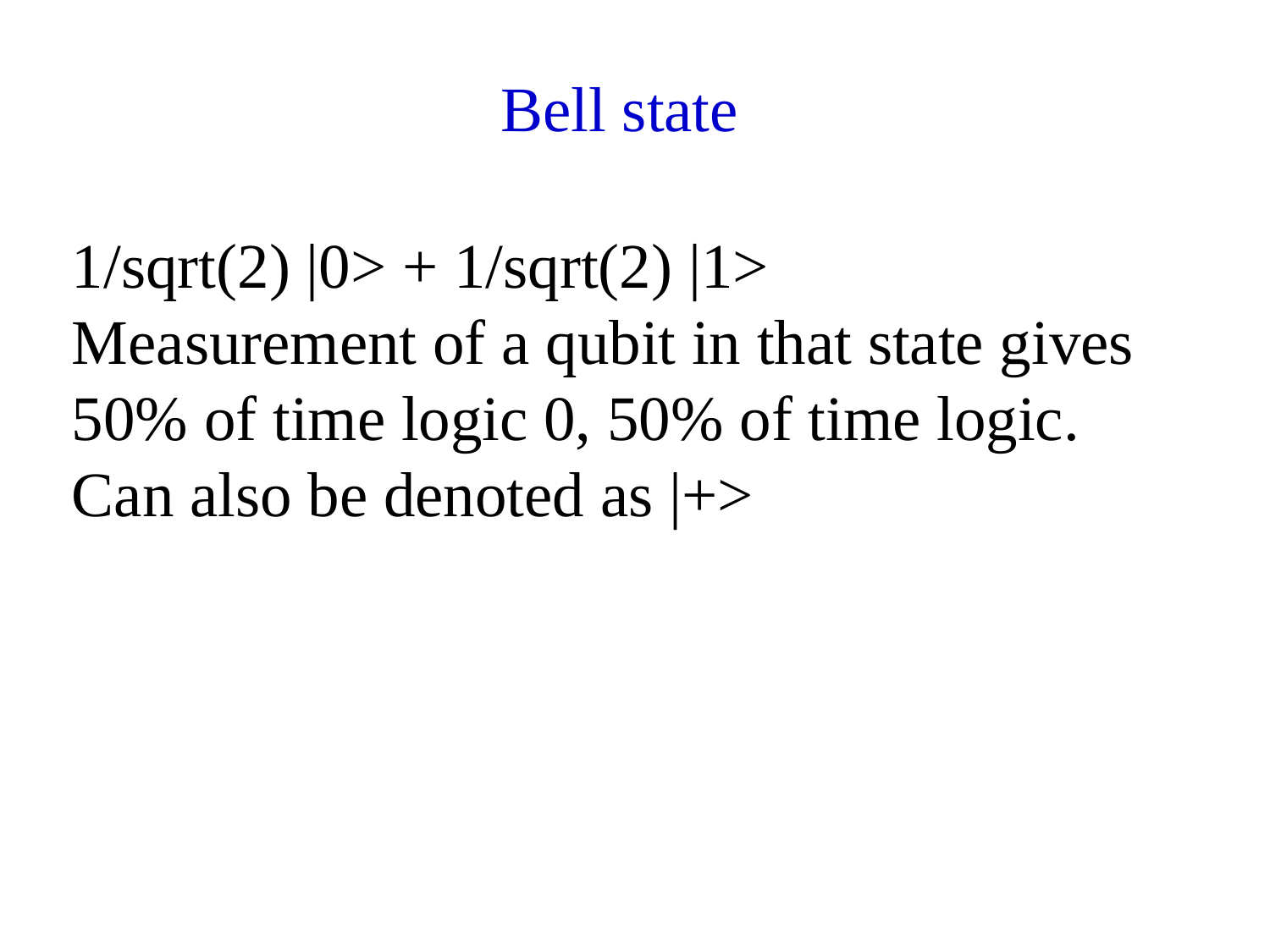

# Bell state
1/sqrt(2) |0> + 1/sqrt(2) |1>
Measurement of a qubit in that state gives
50% of time logic 0, 50% of time logic.
Can also be denoted as |+>